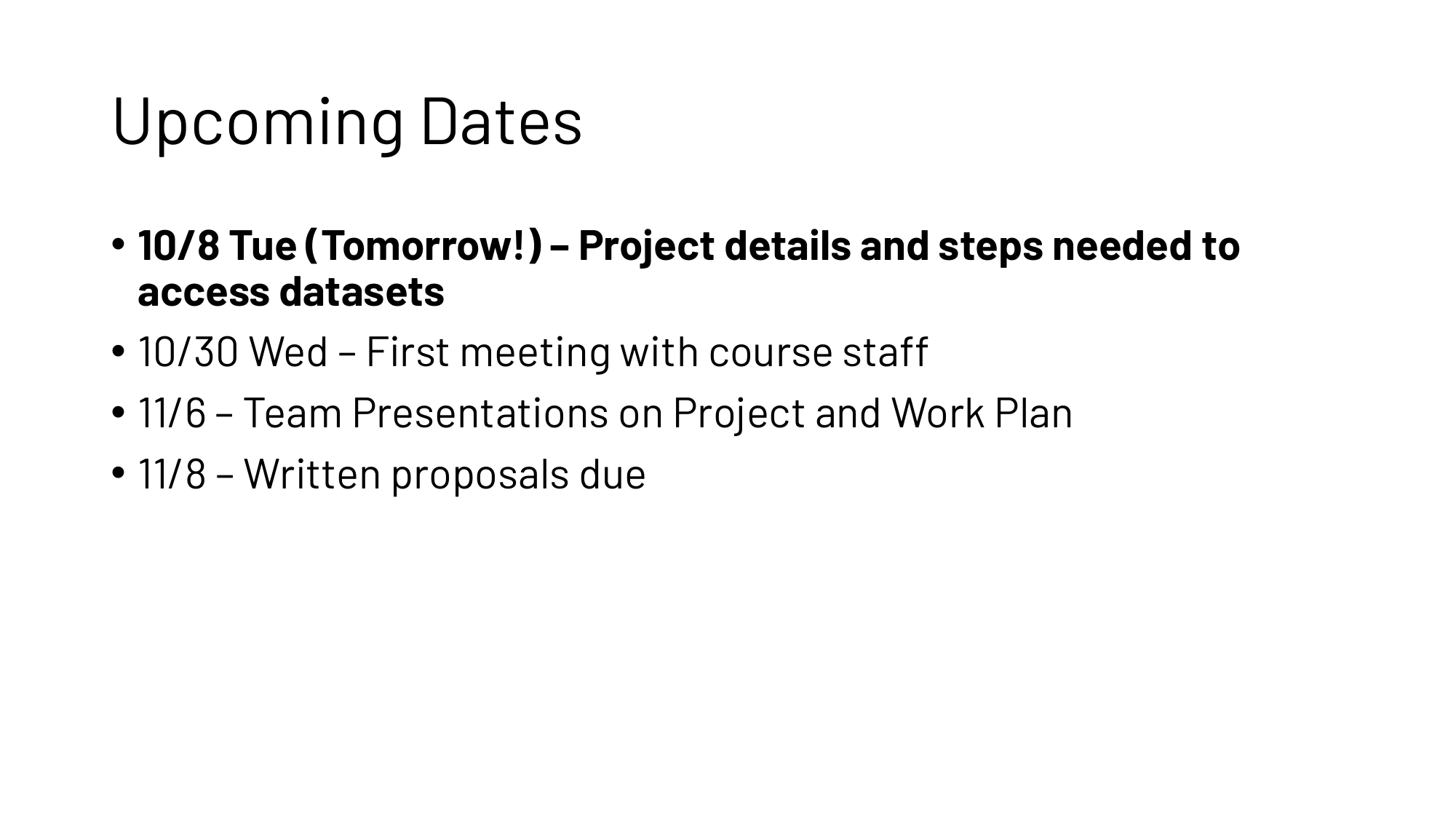

# Upcoming Dates
10/8 Tue (Tomorrow!) – Project details and steps needed to access datasets
10/30 Wed – First meeting with course staff
11/6 – Team Presentations on Project and Work Plan
11/8 – Written proposals due